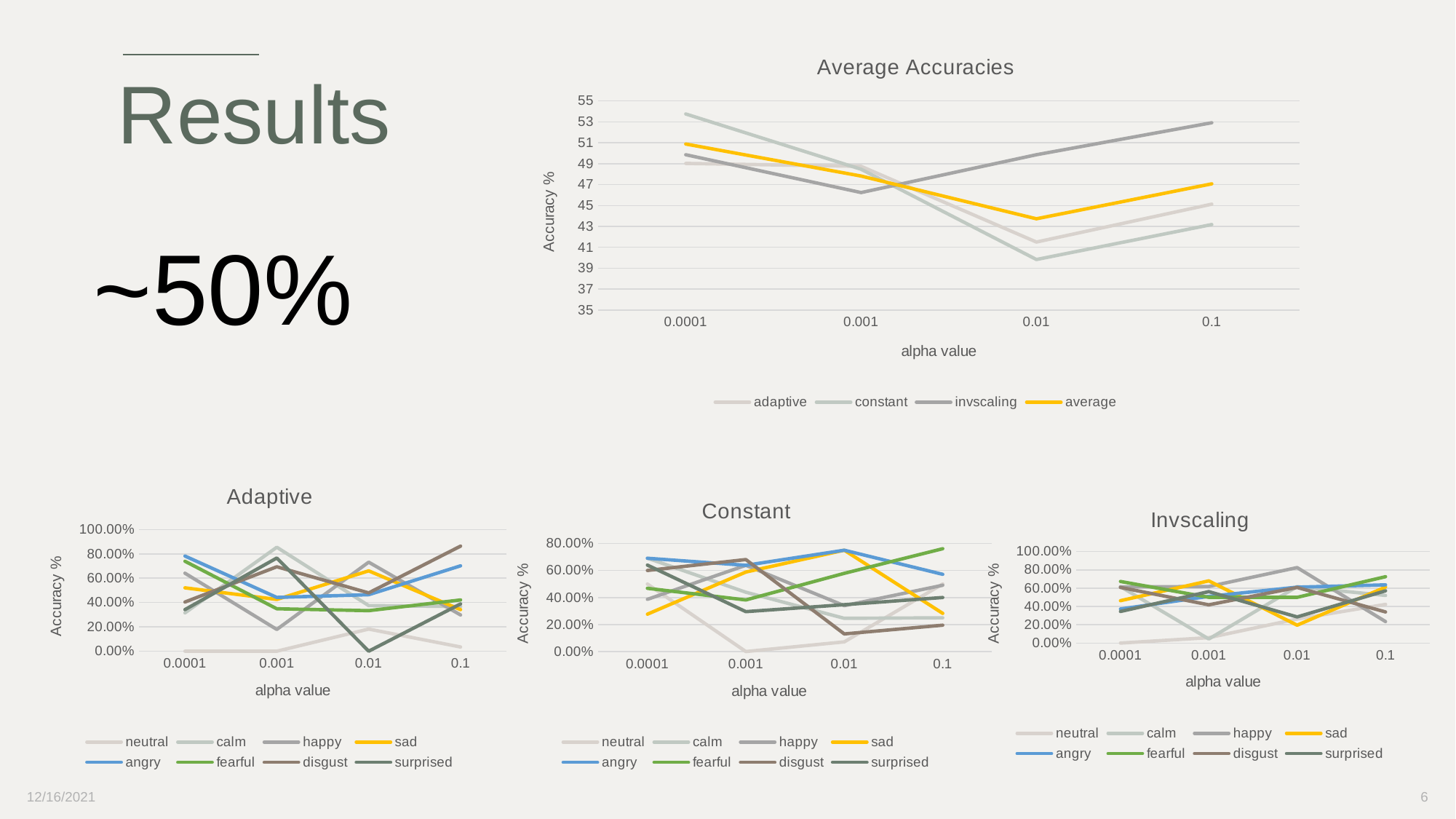

### Chart: Average Accuracies

| Category | adaptive | constant | invscaling | average |
|---|---|---|---|---|
| 1E-4 | 49.03 | 53.76 | 49.86 | 50.883333333333326 |
| 1E-3 | 48.75 | 48.47 | 46.24 | 47.82 |
| 0.01 | 41.5 | 39.83 | 49.86 | 43.73 |
| 0.1 | 45.13 | 43.18 | 52.92 | 47.076666666666675 |
# Results
~50%

### Chart: Adaptive

| Category | neutral | calm | happy | sad | angry | fearful | disgust | surprised |
|---|---|---|---|---|---|---|---|---|
| 1E-4 | 0.0 | 0.3148 | 0.641 | 0.5208 | 0.7818 | 0.7391 | 0.4043 | 0.3421 |
| 1E-3 | 0.0 | 0.8542 | 0.1786 | 0.4255 | 0.4419 | 0.3488 | 0.6939 | 0.766 |
| 0.01 | 0.1818 | 0.375 | 0.7317 | 0.6604 | 0.4643 | 0.3333 | 0.4792 | 0.0 |
| 0.1 | 0.0345 | 0.3673 | 0.2979 | 0.3415 | 0.7018 | 0.4211 | 0.8636 | 0.3889 |

### Chart: Constant

| Category | neutral | calm | happy | sad | angry | fearful | disgust | surprised |
|---|---|---|---|---|---|---|---|---|
| 1E-4 | 0.5 | 0.6909 | 0.3864 | 0.2766 | 0.6905 | 0.4681 | 0.6 | 0.64 |
| 1E-3 | 0.0 | 0.439 | 0.6383 | 0.5882 | 0.6383 | 0.3818 | 0.6809 | 0.2955 |
| 0.01 | 0.0714 | 0.2459 | 0.3396 | 0.75 | 0.75 | 0.5789 | 0.1304 | 0.3469 |
| 0.1 | 0.5 | 0.25 | 0.4906 | 0.2826 | 0.5714 | 0.7609 | 0.1951 | 0.4 |

### Chart: Invscaling

| Category | neutral | calm | happy | sad | angry | fearful | disgust | surprised |
|---|---|---|---|---|---|---|---|---|
| 1E-4 | 0.0 | 0.617 | 0.6136 | 0.4634 | 0.3725 | 0.6731 | 0.6078 | 0.3455 |
| 1E-3 | 0.0588 | 0.0444 | 0.6182 | 0.68 | 0.5102 | 0.5 | 0.4182 | 0.5625 |
| 0.01 | 0.2632 | 0.617 | 0.825 | 0.1957 | 0.6111 | 0.5 | 0.6078 | 0.2857 |
| 0.1 | 0.4231 | 0.5208 | 0.2353 | 0.6122 | 0.6364 | 0.7255 | 0.3404 | 0.5714 |
12/16/2021
6